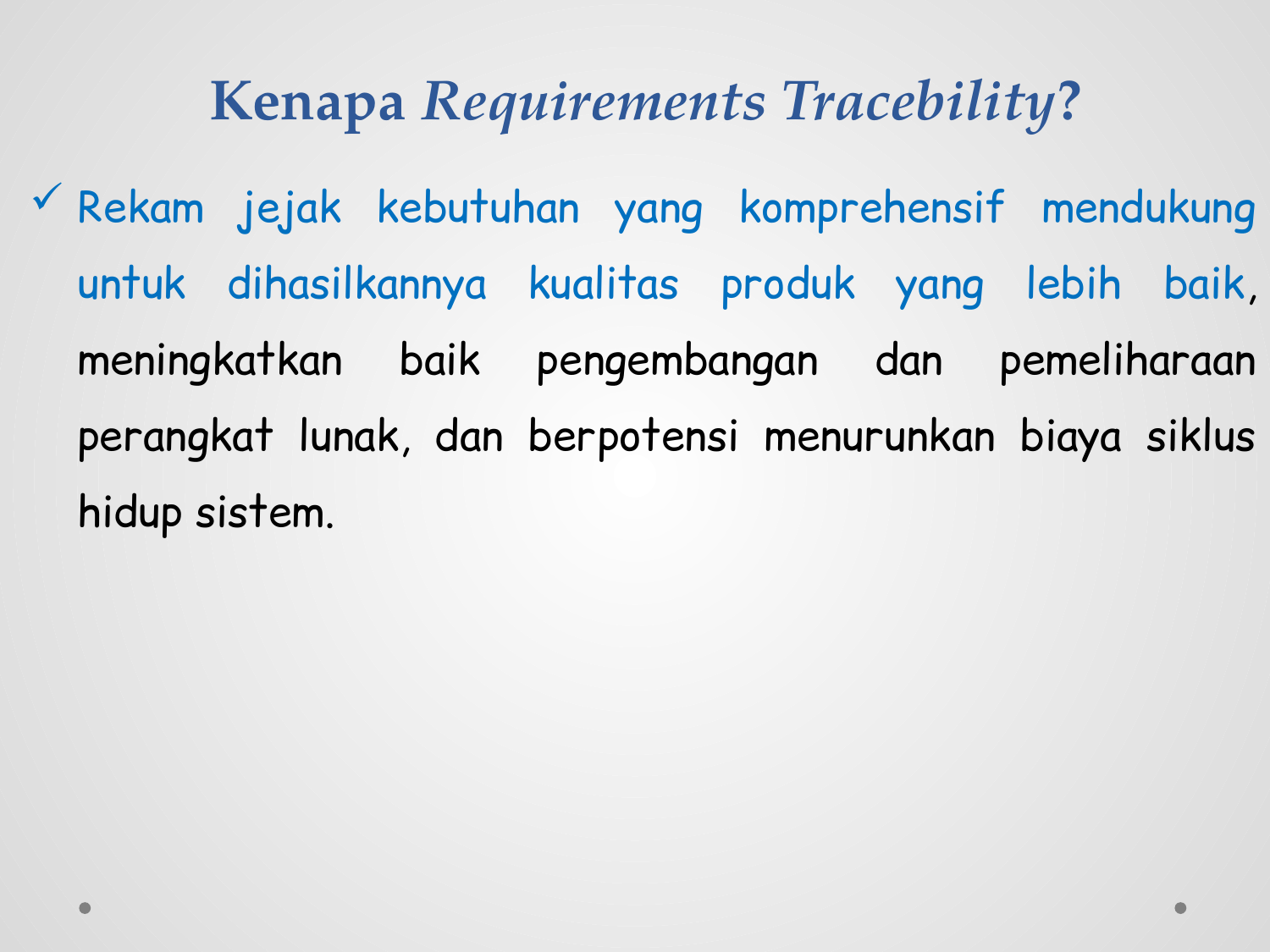

# Kenapa Requirements Tracebility?
Rekam jejak kebutuhan yang komprehensif mendukung untuk dihasilkannya kualitas produk yang lebih baik, meningkatkan baik pengembangan dan pemeliharaan perangkat lunak, dan berpotensi menurunkan biaya siklus hidup sistem.